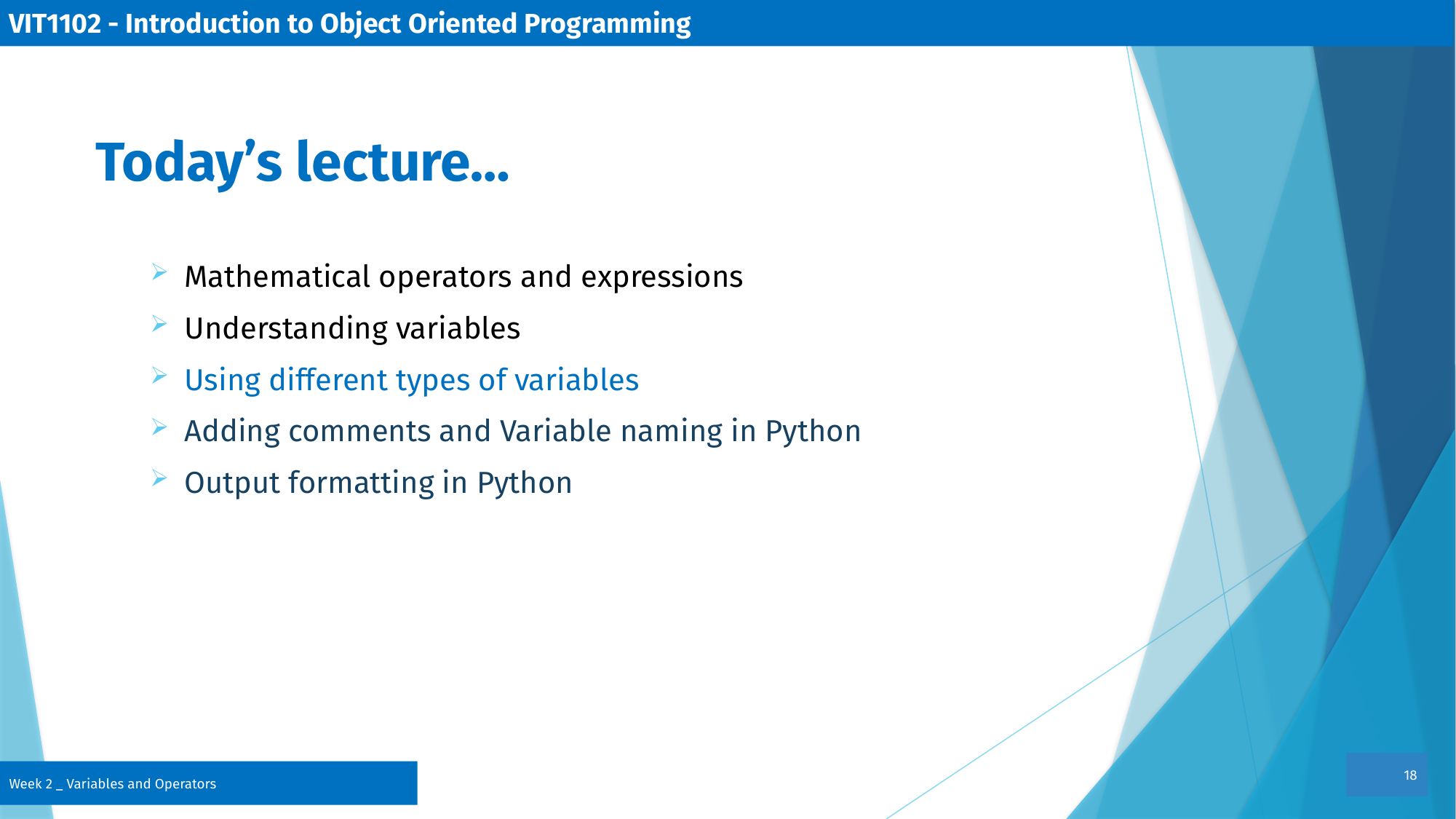

# VIT1102 - Introduction to Object Oriented Programming
Today’s lecture…
Mathematical operators and expressions
Understanding variables
Using different types of variables
Adding comments and Variable naming in Python
Output formatting in Python

18
Week 2 _ Variables and Operators